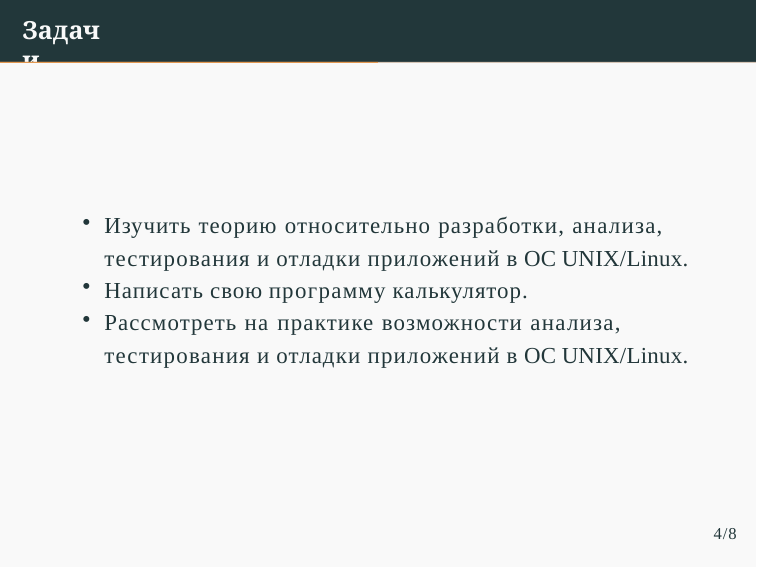

# Задачи

Изучить теорию относительно разработки, анализа,  тестирования и отладки приложений в ОС UNIX/Linux.
Написать свою программу калькулятор.
Рассмотреть на практике возможности анализа,  тестирования и отладки приложений в ОС UNIX/Linux.
4/8